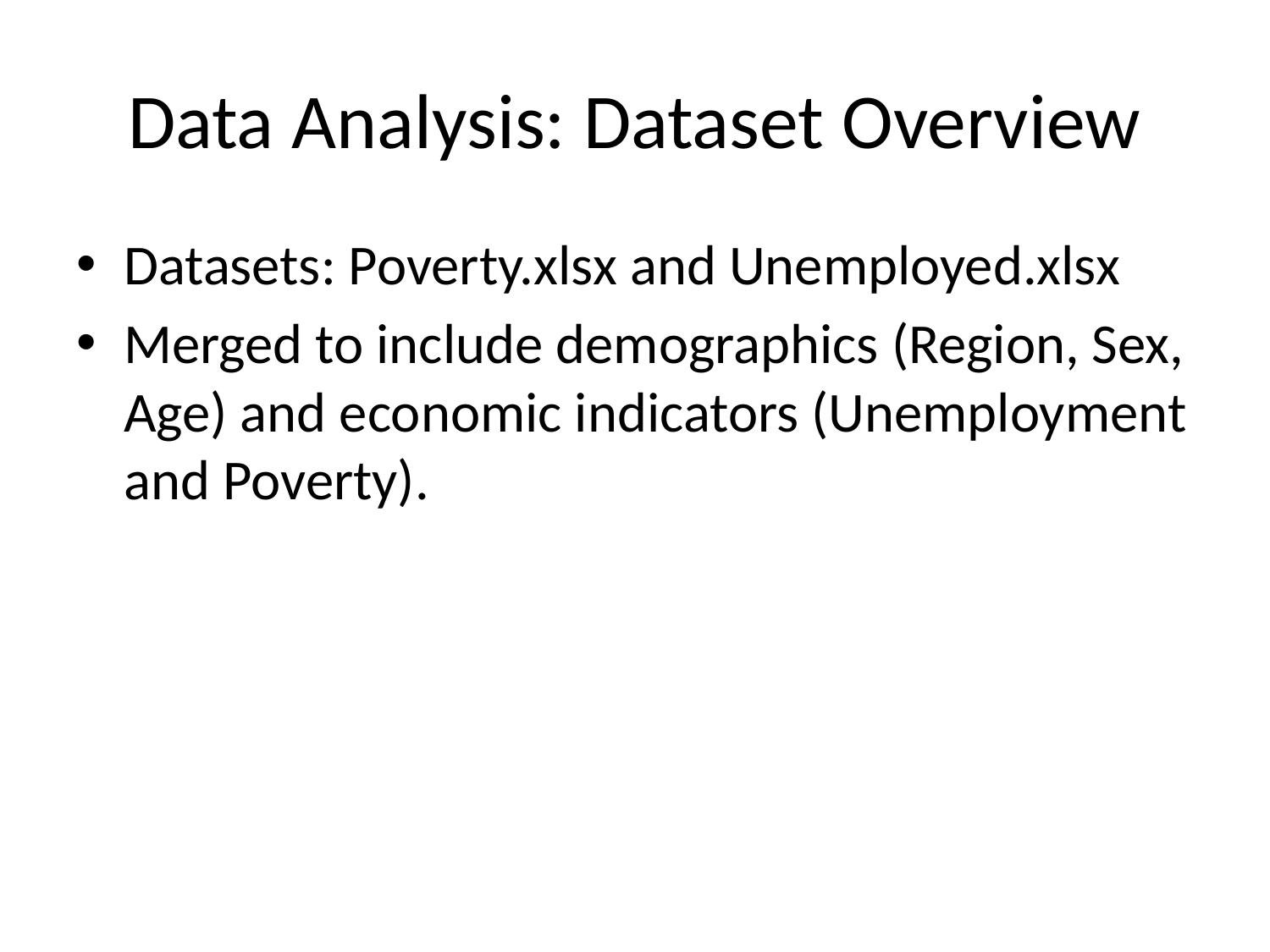

# Data Analysis: Dataset Overview
Datasets: Poverty.xlsx and Unemployed.xlsx
Merged to include demographics (Region, Sex, Age) and economic indicators (Unemployment and Poverty).